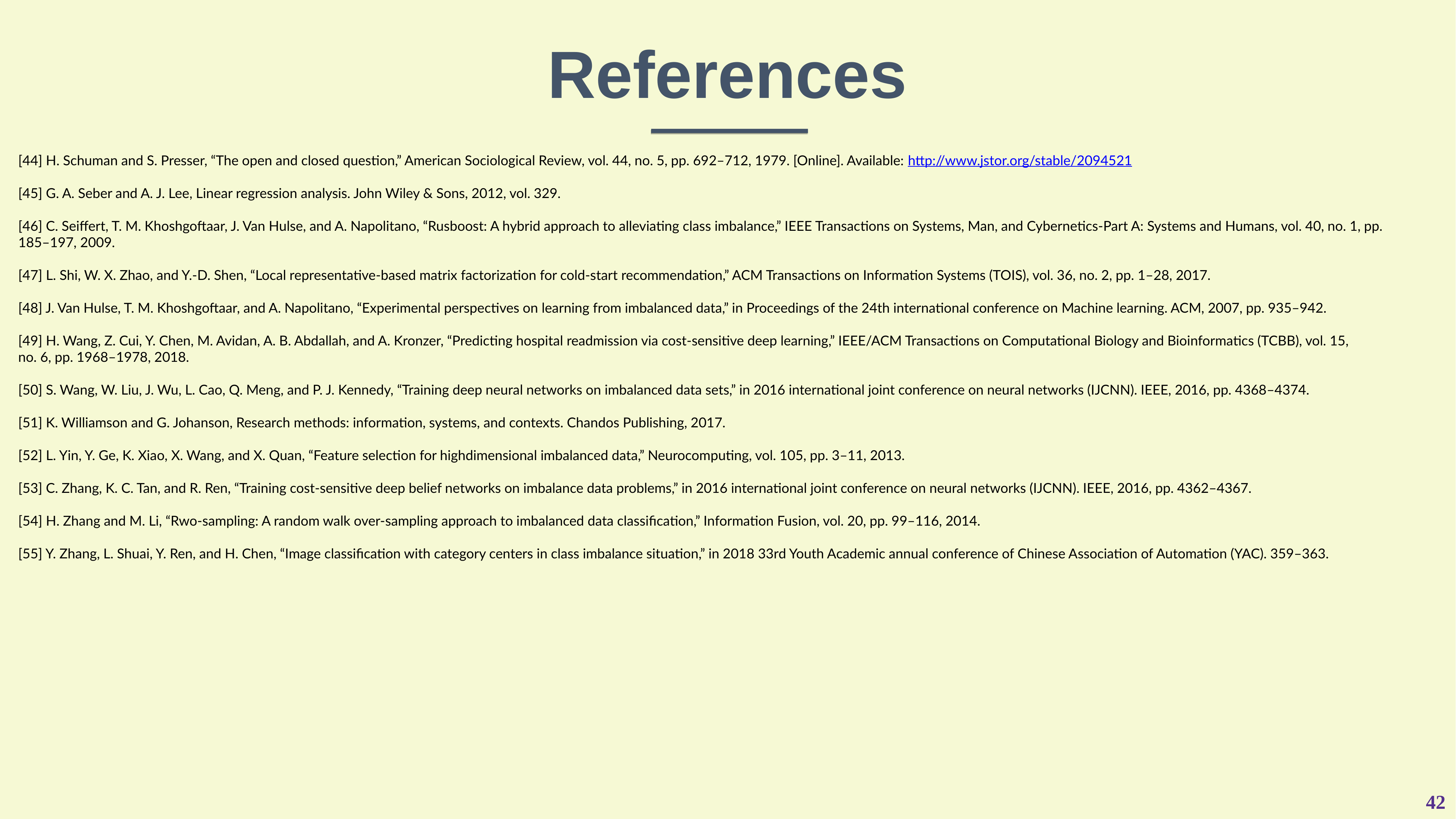

References

[44] H. Schuman and S. Presser, “The open and closed question,” American Sociological Review, vol. 44, no. 5, pp. 692–712, 1979. [Online]. Available: http://www.jstor.org/stable/2094521

[45] G. A. Seber and A. J. Lee, Linear regression analysis. John Wiley & Sons, 2012, vol. 329.

[46] C. Seiffert, T. M. Khoshgoftaar, J. Van Hulse, and A. Napolitano, “Rusboost: A hybrid approach to alleviating class imbalance,” IEEE Transactions on Systems, Man, and Cybernetics-Part A: Systems and Humans, vol. 40, no. 1, pp.
185–197, 2009.

[47] L. Shi, W. X. Zhao, and Y.-D. Shen, “Local representative-based matrix factorization for cold-start recommendation,” ACM Transactions on Information Systems (TOIS), vol. 36, no. 2, pp. 1–28, 2017.

[48] J. Van Hulse, T. M. Khoshgoftaar, and A. Napolitano, “Experimental perspectives on learning from imbalanced data,” in Proceedings of the 24th international conference on Machine learning. ACM, 2007, pp. 935–942.

[49] H. Wang, Z. Cui, Y. Chen, M. Avidan, A. B. Abdallah, and A. Kronzer, “Predicting hospital readmission via cost-sensitive deep learning,” IEEE/ACM Transactions on Computational Biology and Bioinformatics (TCBB), vol. 15,
no. 6, pp. 1968–1978, 2018.

[50] S. Wang, W. Liu, J. Wu, L. Cao, Q. Meng, and P. J. Kennedy, “Training deep neural networks on imbalanced data sets,” in 2016 international joint conference on neural networks (IJCNN). IEEE, 2016, pp. 4368–4374.

[51] K. Williamson and G. Johanson, Research methods: information, systems, and contexts. Chandos Publishing, 2017.

[52] L. Yin, Y. Ge, K. Xiao, X. Wang, and X. Quan, “Feature selection for highdimensional imbalanced data,” Neurocomputing, vol. 105, pp. 3–11, 2013.

[53] C. Zhang, K. C. Tan, and R. Ren, “Training cost-sensitive deep belief networks on imbalance data problems,” in 2016 international joint conference on neural networks (IJCNN). IEEE, 2016, pp. 4362–4367.

[54] H. Zhang and M. Li, “Rwo-sampling: A random walk over-sampling approach to imbalanced data classification,” Information Fusion, vol. 20, pp. 99–116, 2014.

[55] Y. Zhang, L. Shuai, Y. Ren, and H. Chen, “Image classification with category centers in class imbalance situation,” in 2018 33rd Youth Academic annual conference of Chinese Association of Automation (YAC). 359–363.